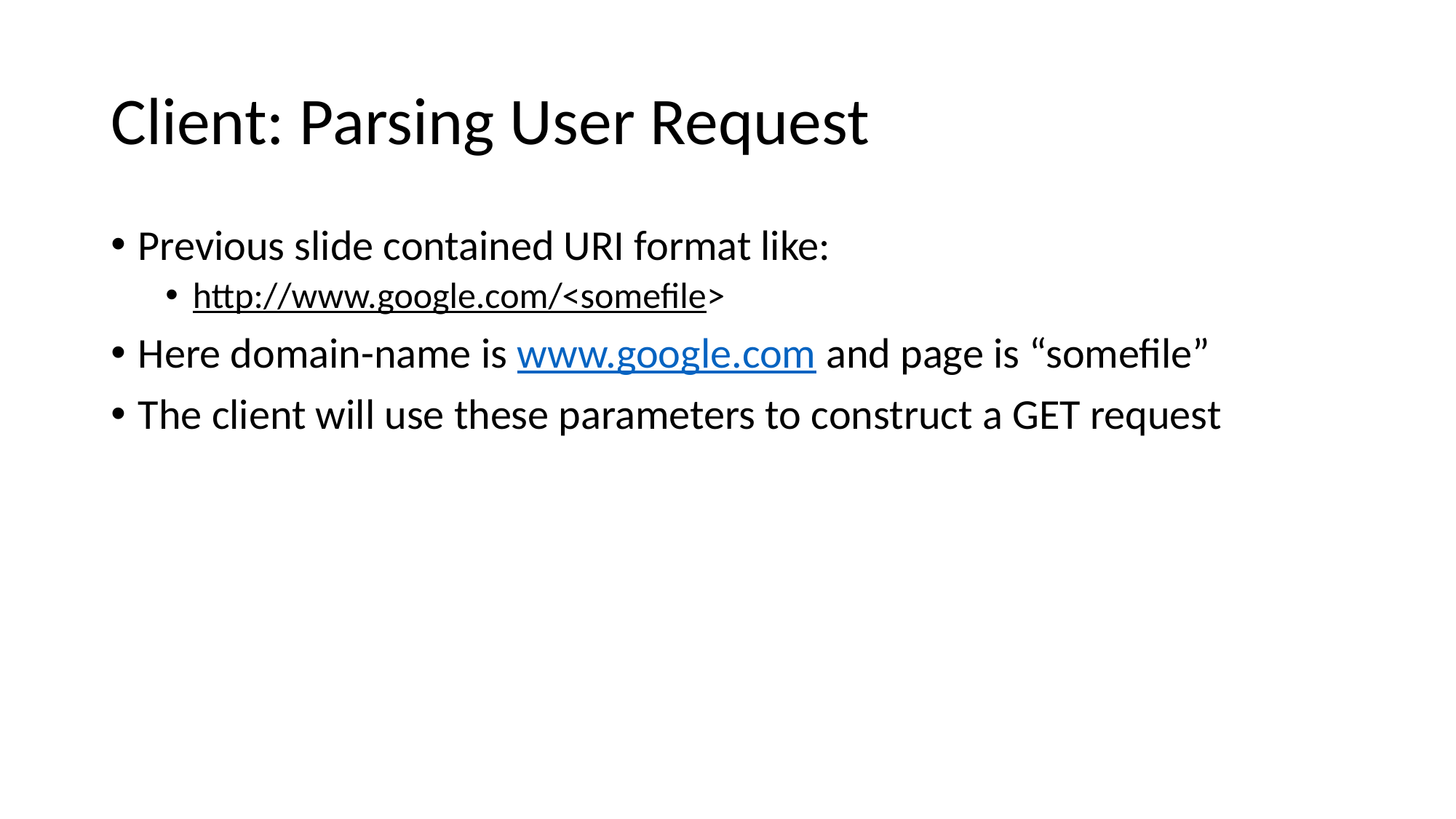

# Client: Parsing User Request
Previous slide contained URI format like:
http://www.google.com/<somefile>
Here domain-name is www.google.com and page is “somefile”
The client will use these parameters to construct a GET request